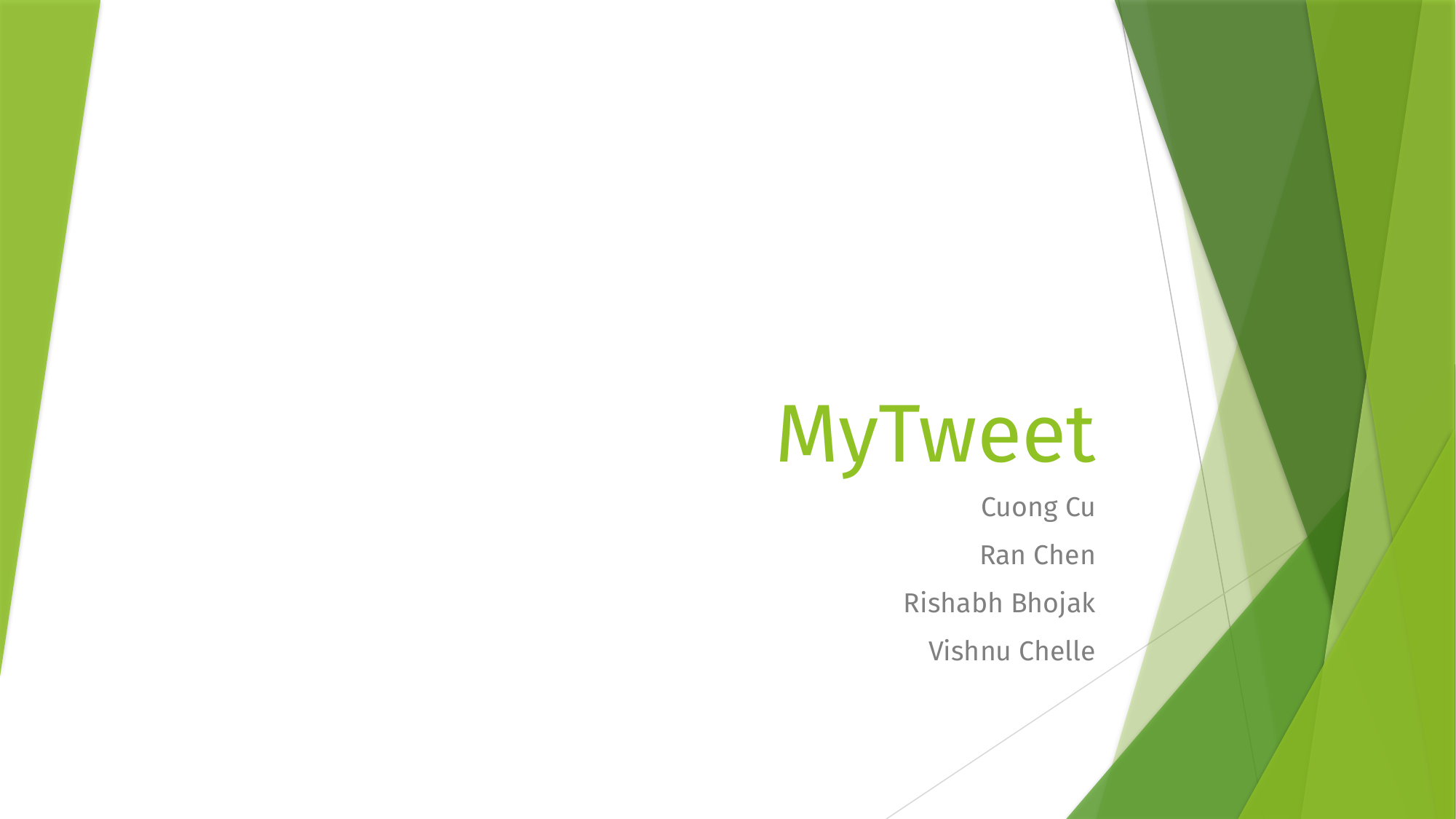

# MyTweet
Cuong Cu
Ran Chen
Rishabh Bhojak
Vishnu Chelle